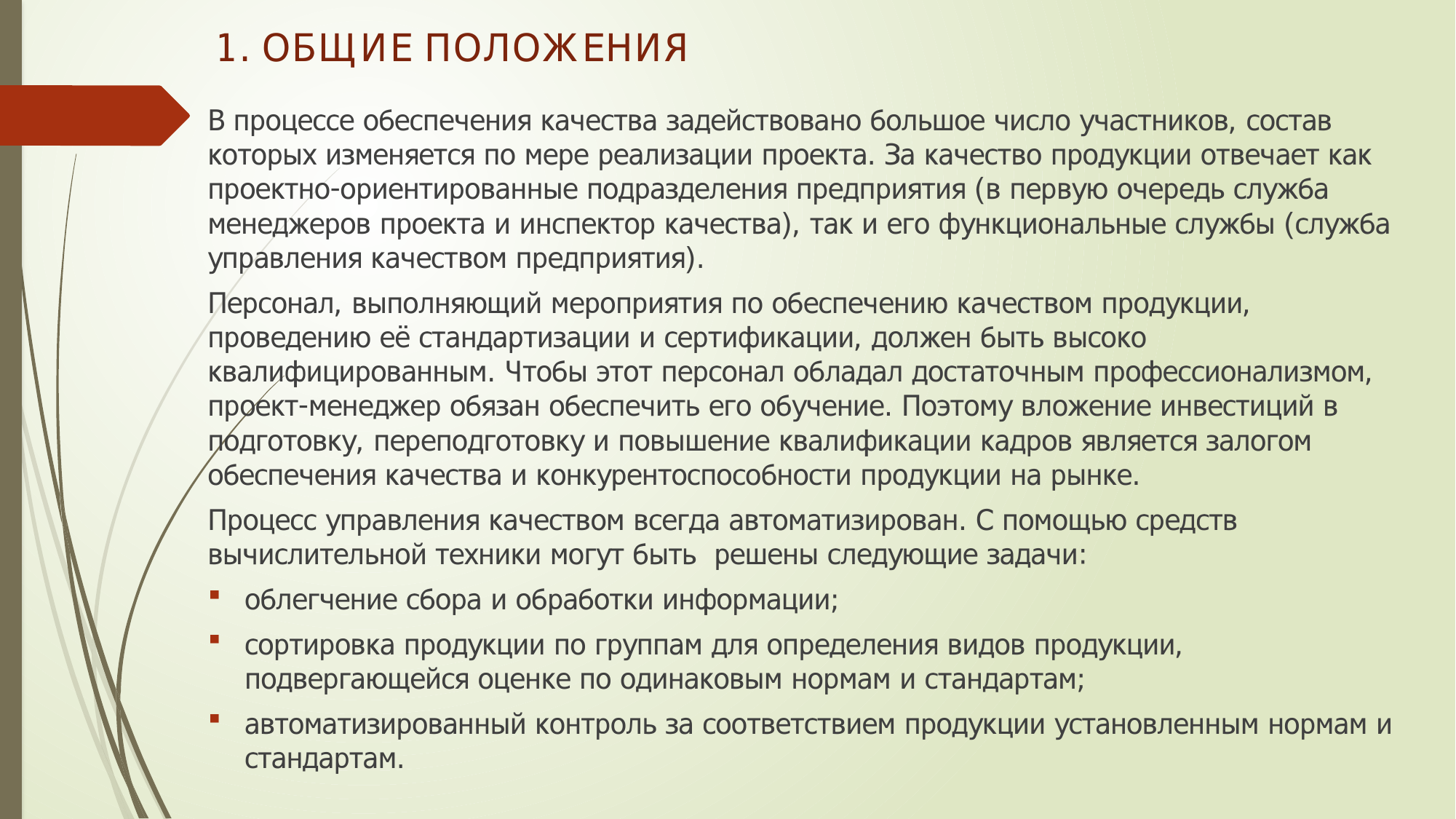

#
 1. ОБЩИЕ ПОЛОЖЕНИЯ

В процессе обеспечения качества задействовано большое число участников, состав которых изменяется по мере реализации проекта. За качество продукции отвечает как проектно-ориентированные подразделения предприятия (в первую очередь служба менеджеров проекта и инспектор качества), так и его функциональные службы (служба управления качеством предприятия).
Персонал, выполняющий мероприятия по обеспечению качеством продукции, проведению её стандартизации и сертификации, должен быть высоко квалифицированным. Чтобы этот персонал обладал достаточным профессионализмом, проект-менеджер обязан обеспечить его обучение. Поэтому вложение инвестиций в подготовку, переподготовку и повышение квалификации кадров является залогом обеспечения качества и конкурентоспособности продукции на рынке.
Процесс управления качеством всегда автоматизирован. С помощью средств вычислительной техники могут быть  решены следующие задачи:
облегчение сбора и обработки информации;
сортировка продукции по группам для определения видов продукции, подвергающейся оценке по одинаковым нормам и стандартам;
автоматизированный контроль за соответствием продукции установленным нормам и стандартам.